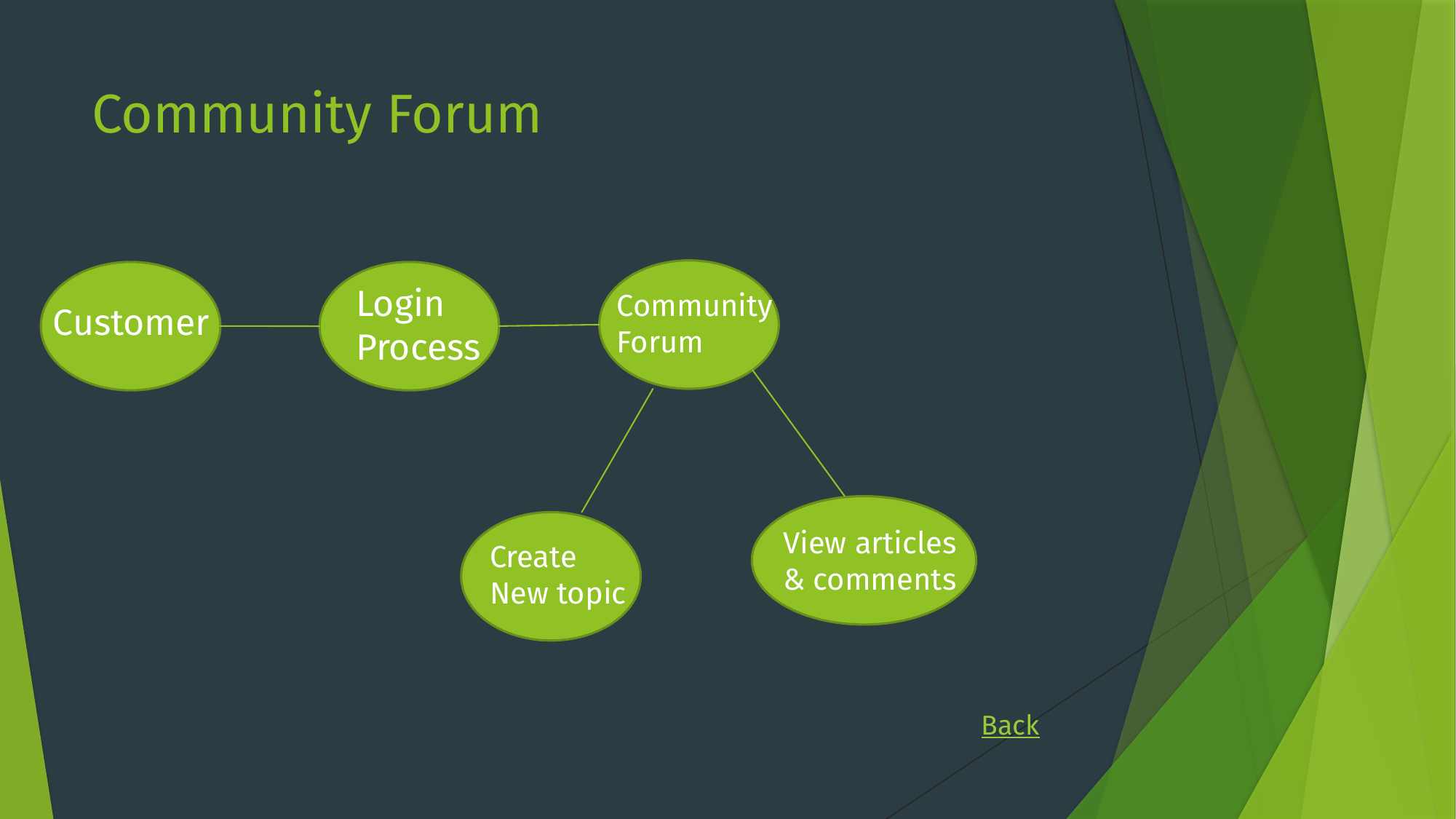

# Community Forum

Login Process
Community
Forum
Customer

View articles
& comments
Create
New topic
Back